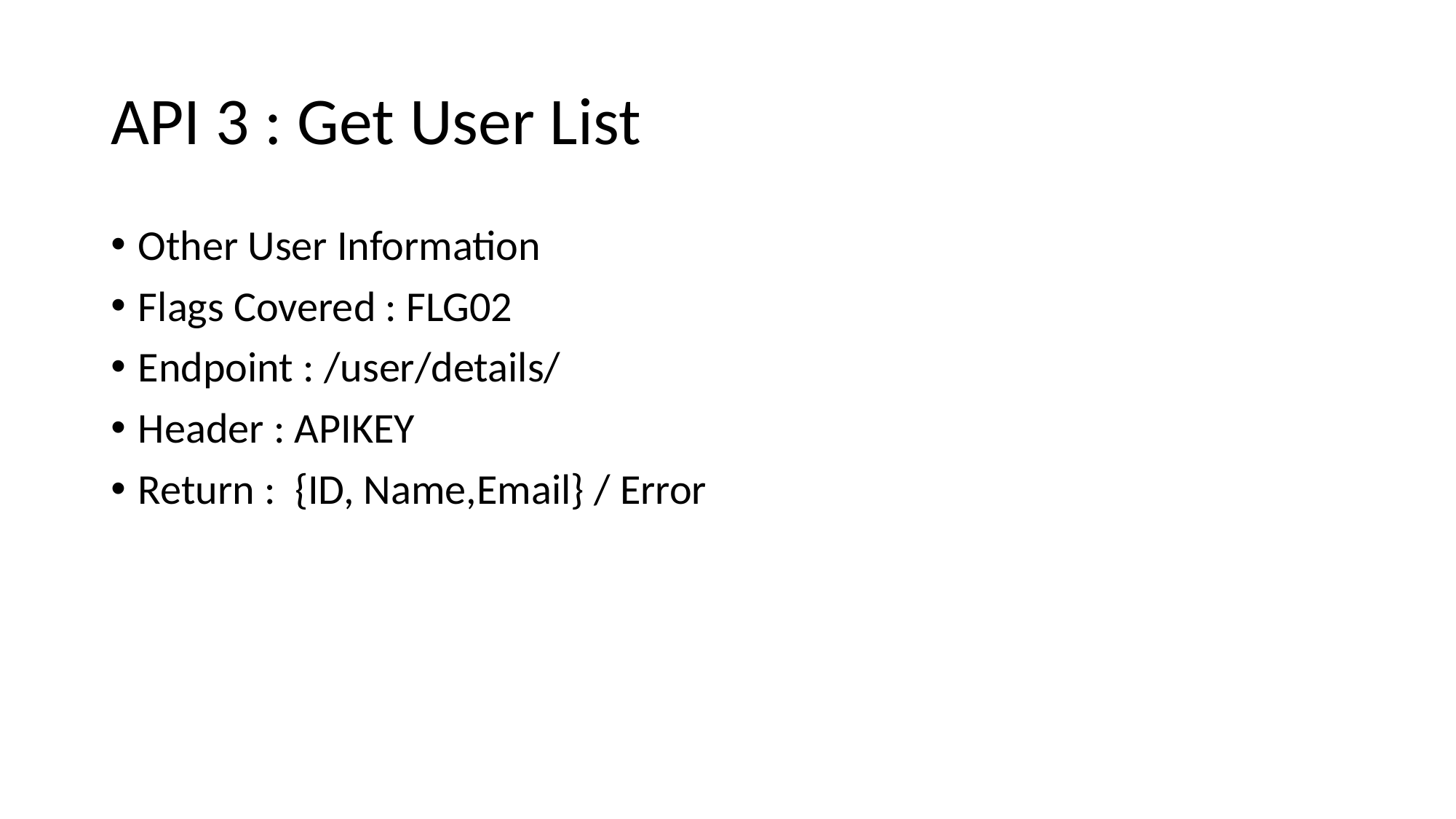

# API 3 : Get User List
Other User Information
Flags Covered : FLG02
Endpoint : /user/details/
Header : APIKEY
Return :  {ID, Name,Email} / Error